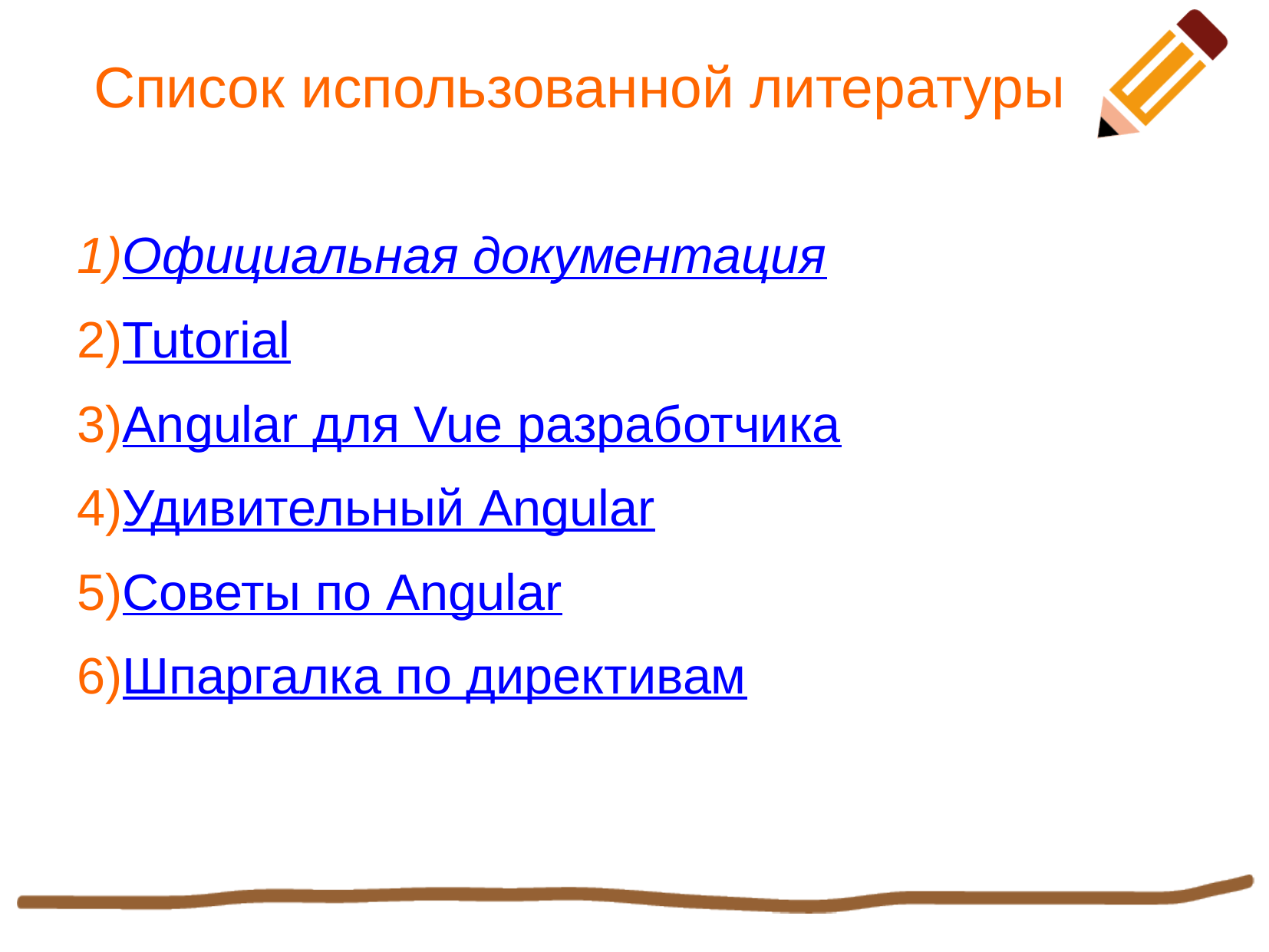

Список использованной литературы
Официальная документация
Tutorial
Angular для Vue разработчика
Удивительный Angular
Советы по Angular
Шпаргалка по директивам